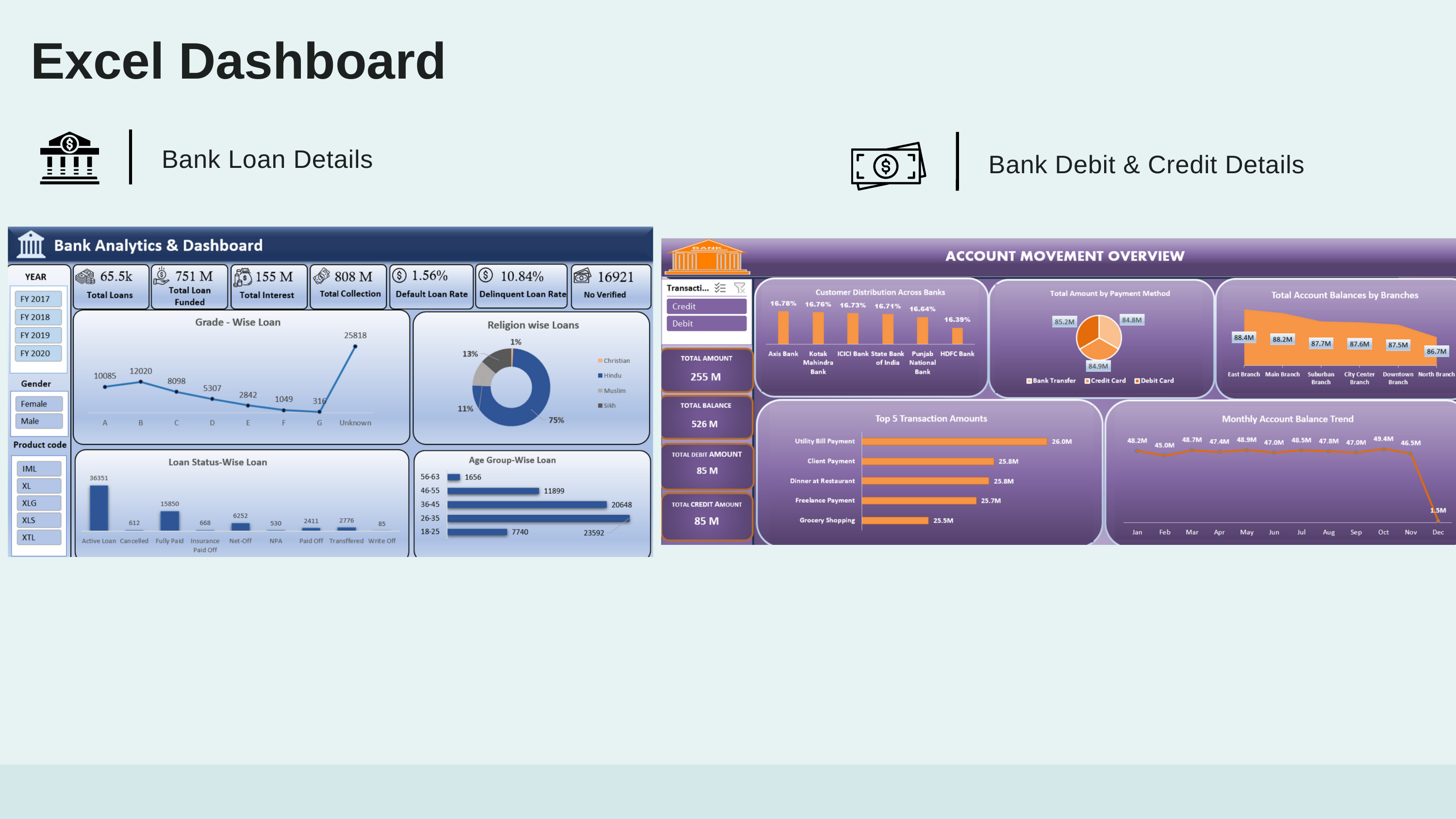

Excel Dashboard

Bank Loan Details

Bank Debit & Credit Details